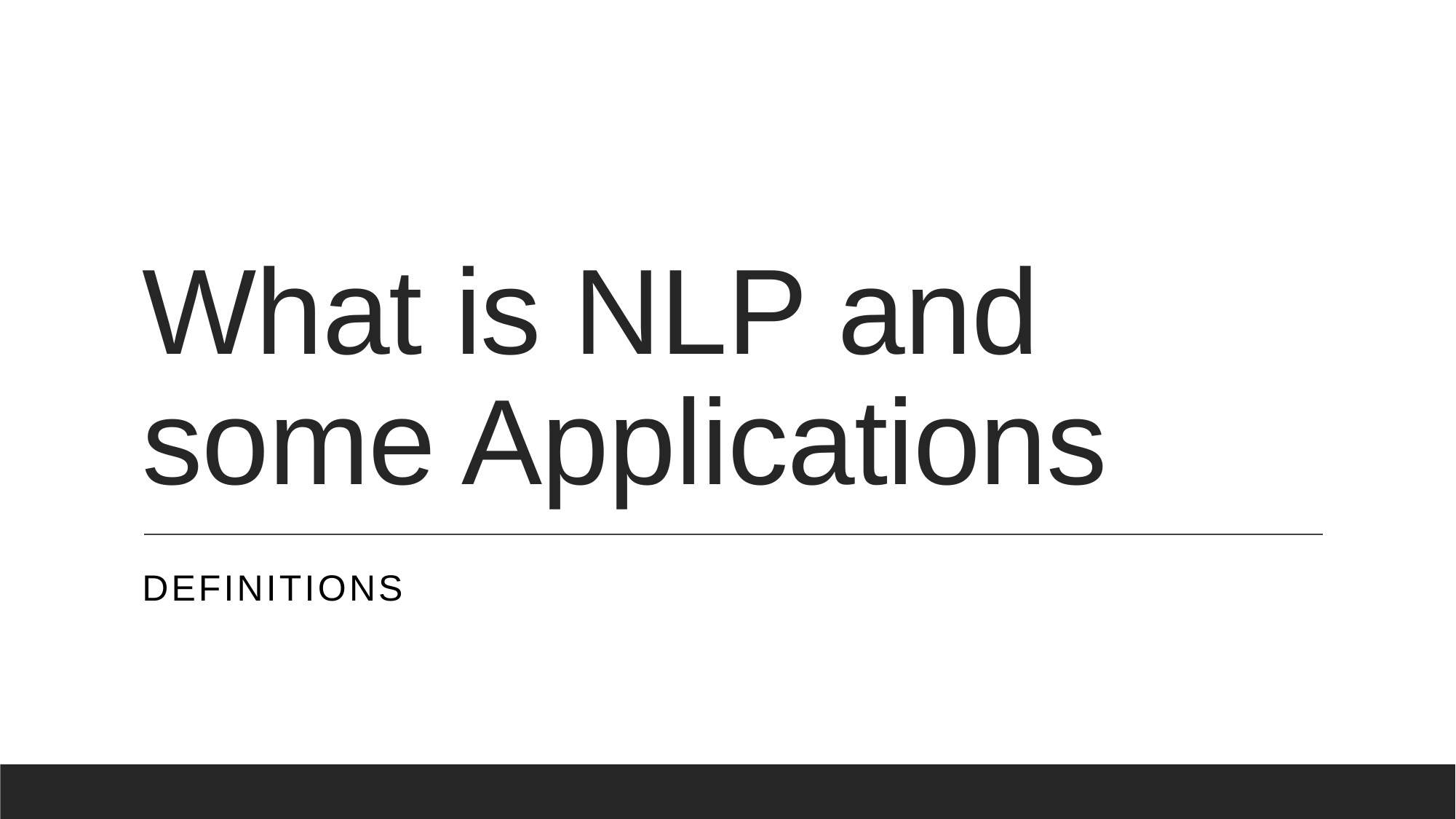

# What is NLP and some Applications
Definitions